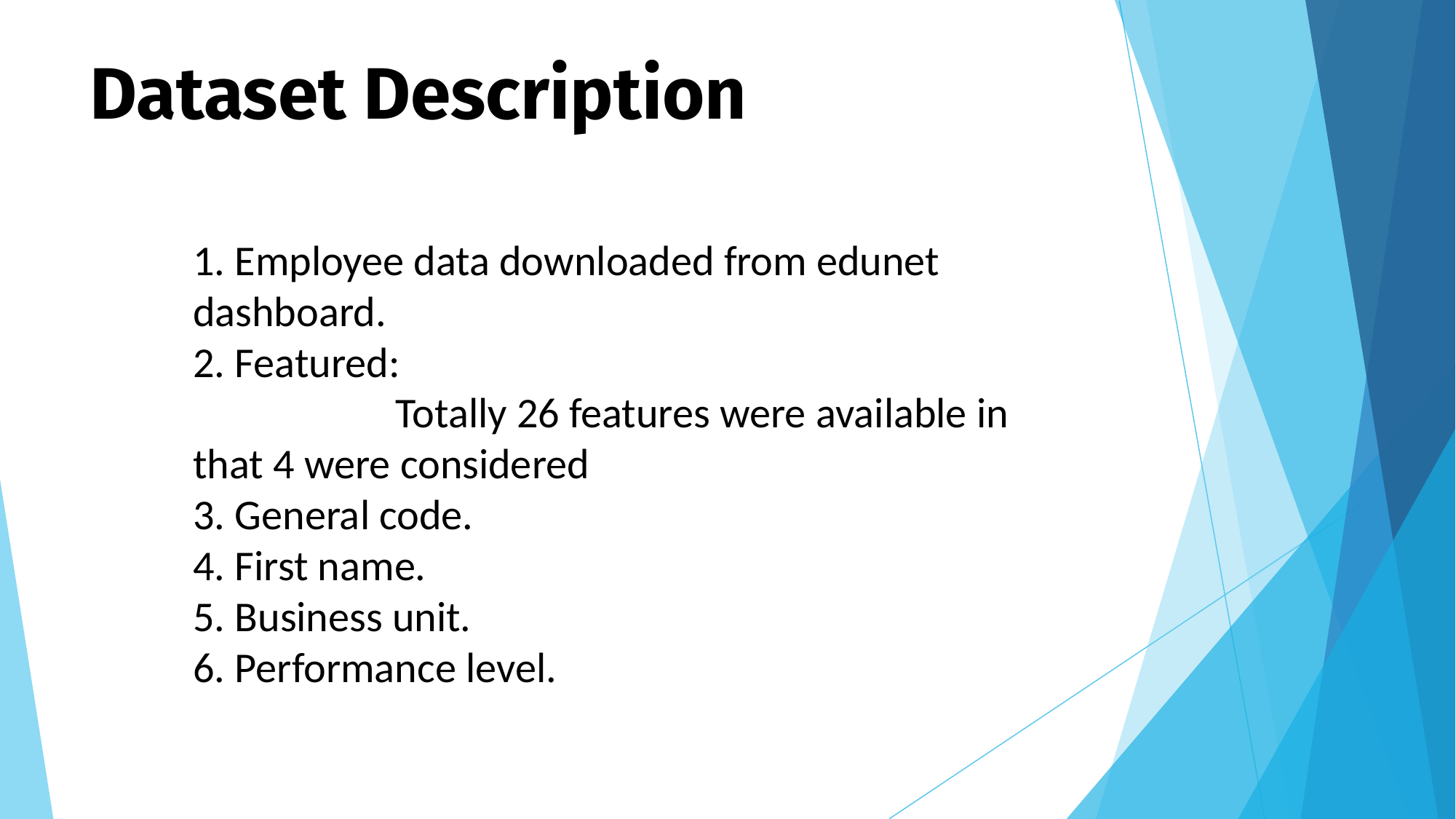

# Dataset Description
1. Employee data downloaded from edunet dashboard.
2. Featured:
                     Totally 26 features were available in that 4 were considered
3. General code.
4. First name.
5. Business unit.
6. Performance level.